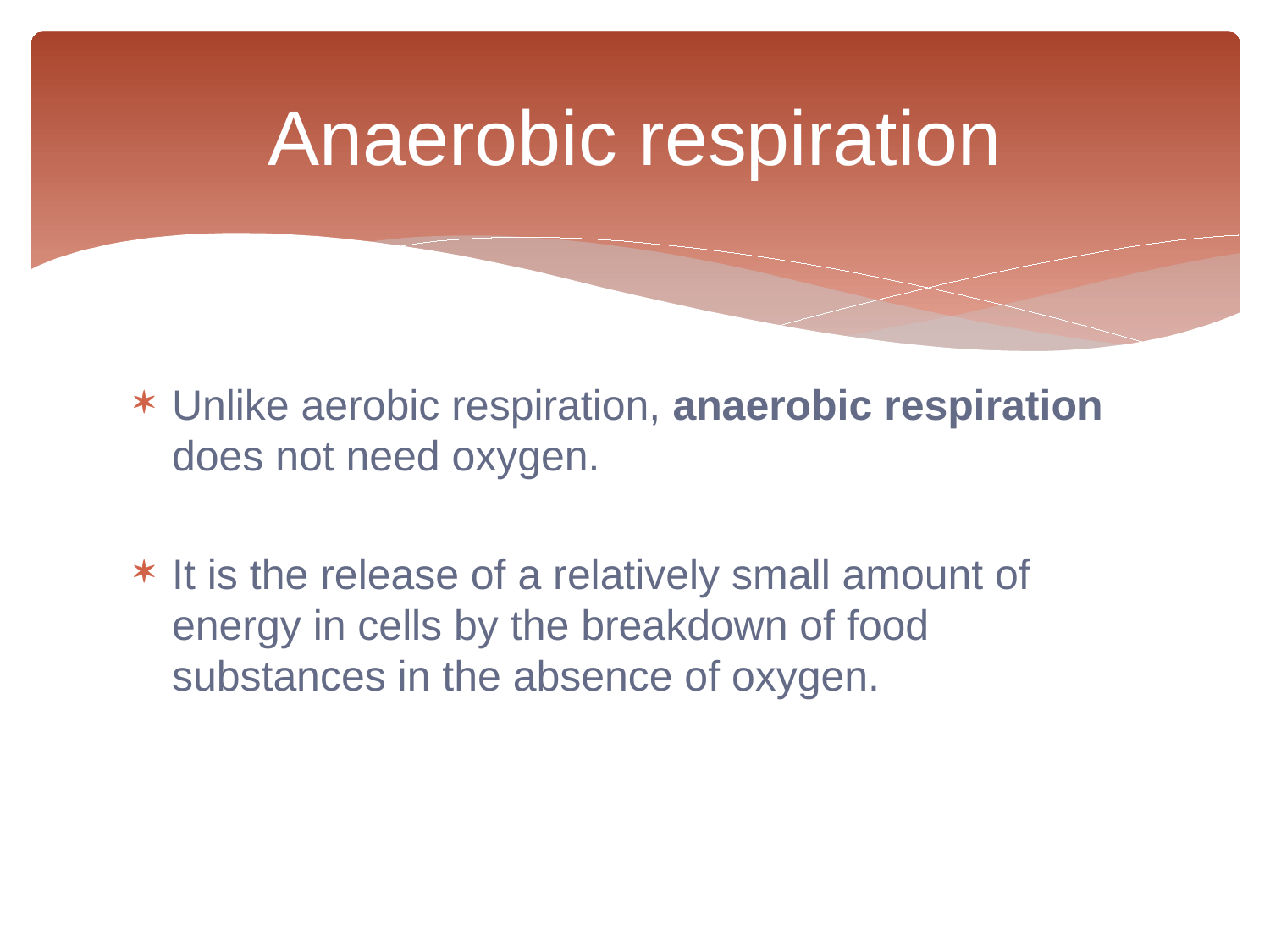

# Anaerobic respiration
Unlike aerobic respiration, anaerobic respiration does not need oxygen.

It is the release of a relatively small amount of energy in cells by the breakdown of food substances in the absence of oxygen.